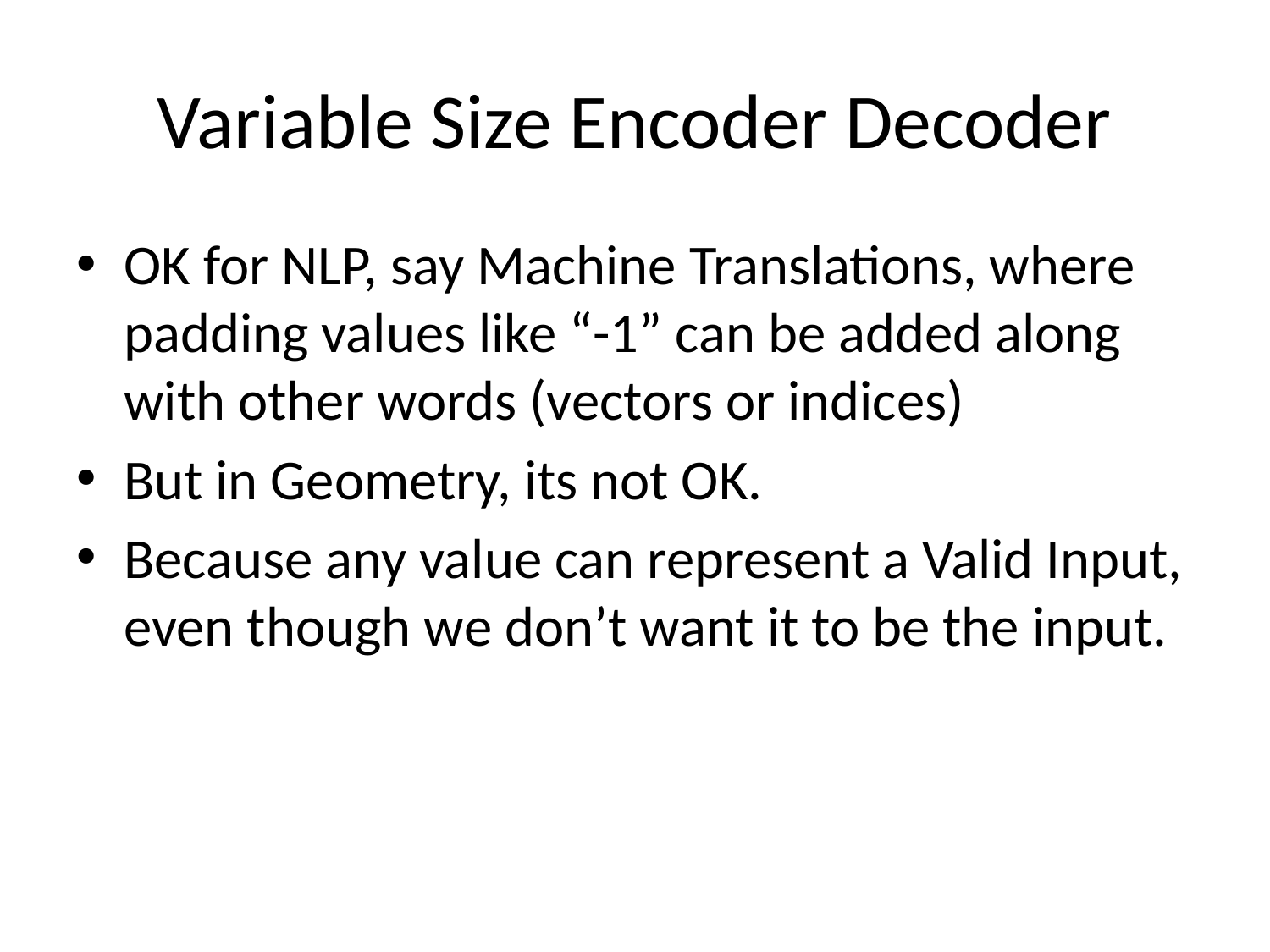

# Variable Size Encoder Decoder
OK for NLP, say Machine Translations, where padding values like “-1” can be added along with other words (vectors or indices)
But in Geometry, its not OK.
Because any value can represent a Valid Input, even though we don’t want it to be the input.